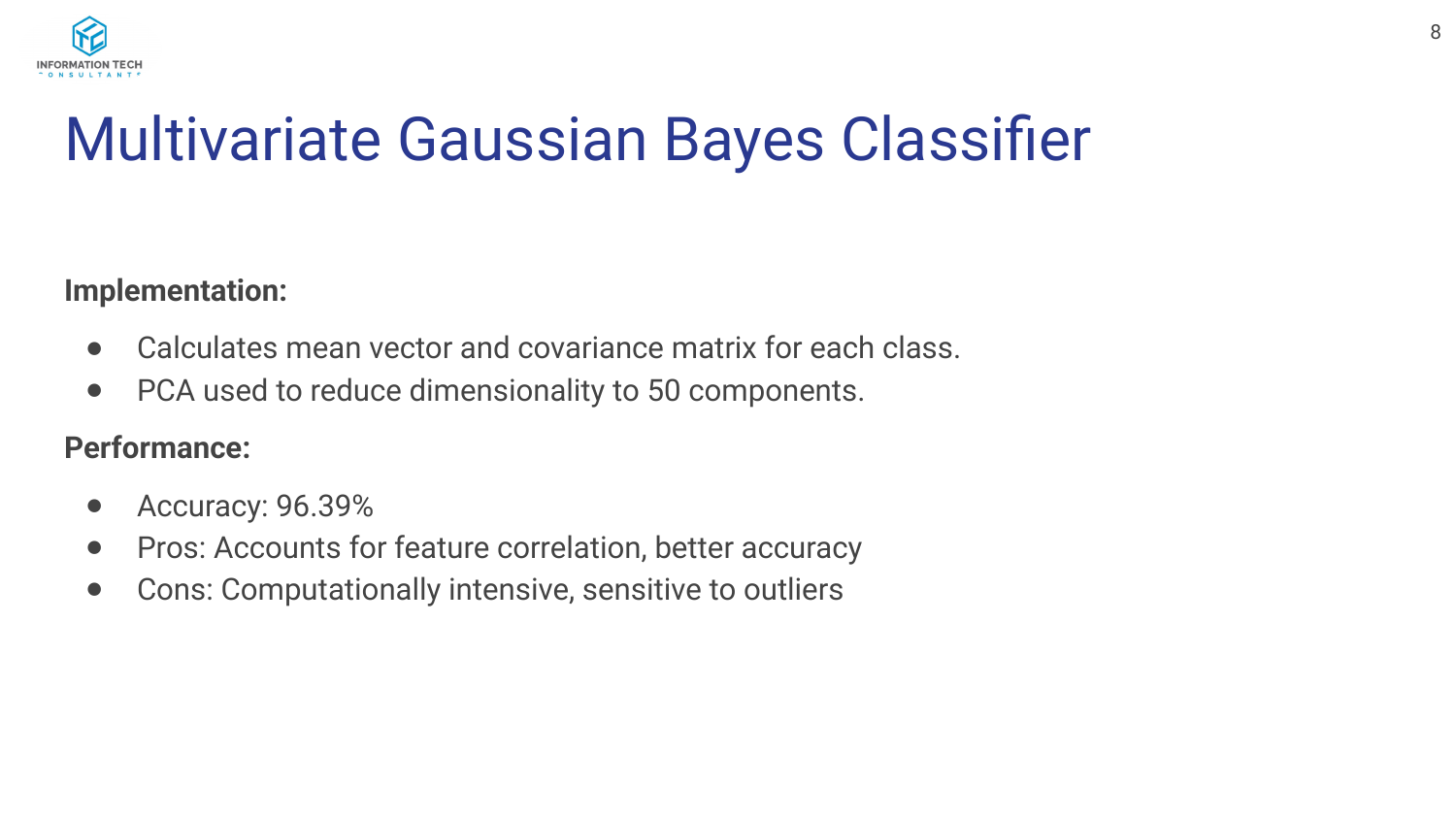

8
# Multivariate Gaussian Bayes Classifier

Implementation:
Calculates mean vector and covariance matrix for each class.
PCA used to reduce dimensionality to 50 components.
Performance:
Accuracy: 96.39%
Pros: Accounts for feature correlation, better accuracy
Cons: Computationally intensive, sensitive to outliers